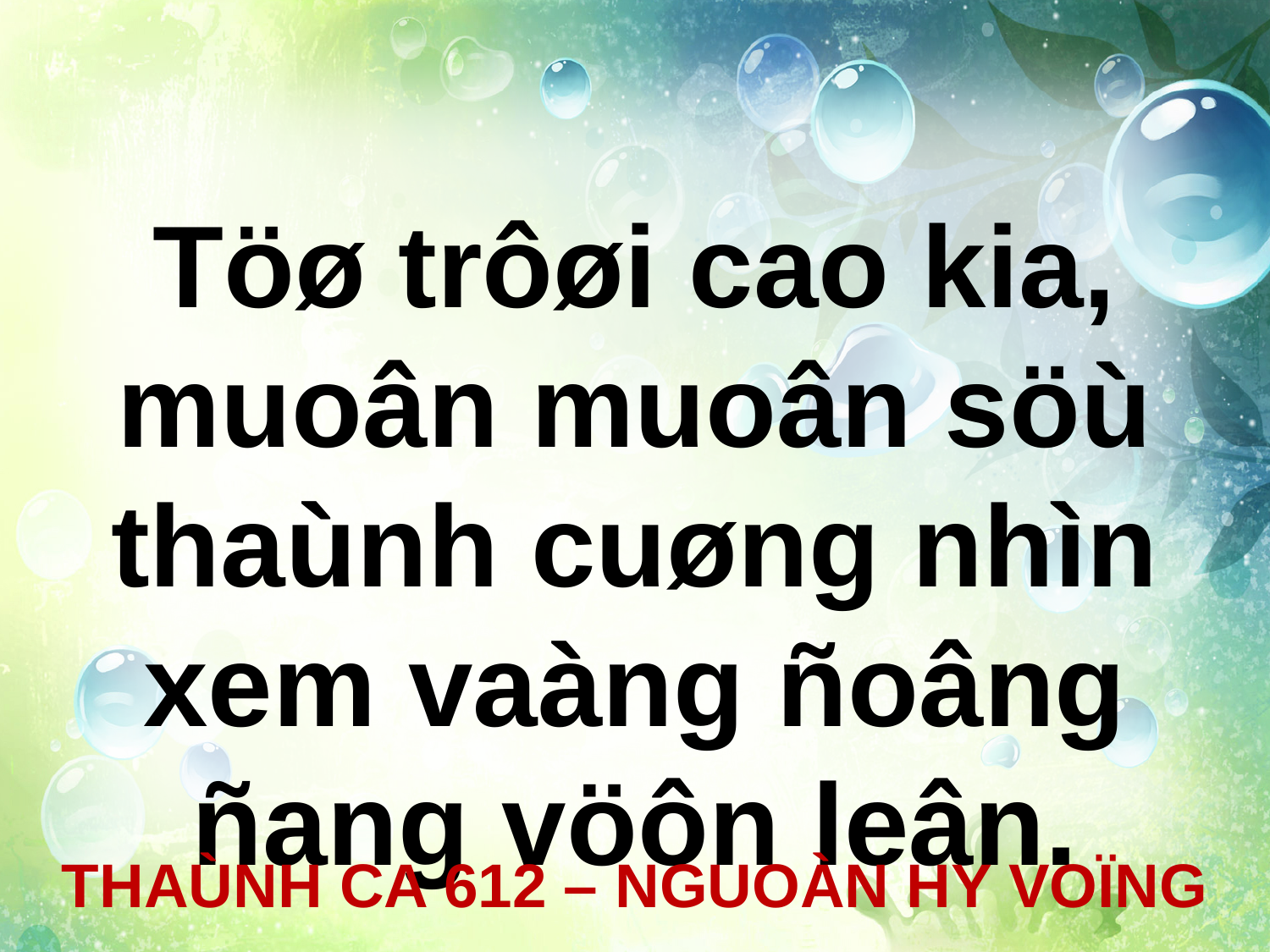

Töø trôøi cao kia, muoân muoân söù thaùnh cuøng nhìn xem vaàng ñoâng ñang vöôn leân.
THAÙNH CA 612 – NGUOÀN HY VOÏNG